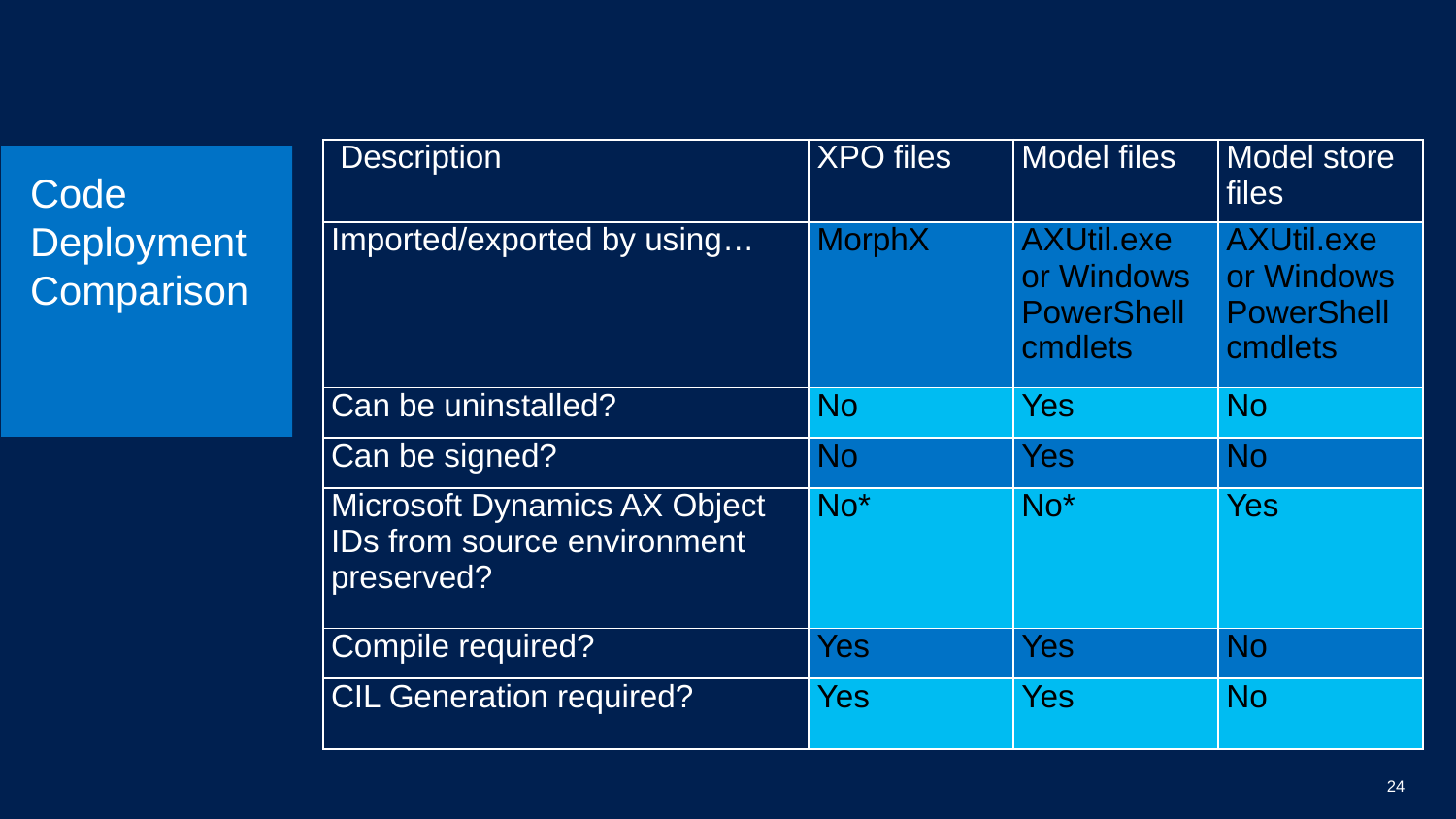

| Description | XPO files | Model files | Model store files |
| --- | --- | --- | --- |
| Imported/exported by using… | MorphX | AXUtil.exe or Windows PowerShell cmdlets | AXUtil.exe or Windows PowerShell cmdlets |
| Can be uninstalled? | No | Yes | No |
| Can be signed? | No | Yes | No |
| Microsoft Dynamics AX Object IDs from source environment preserved? | No\* | No\* | Yes |
| Compile required? | Yes | Yes | No |
| CIL Generation required? | Yes | Yes | No |
# Code Deployment Comparison

24